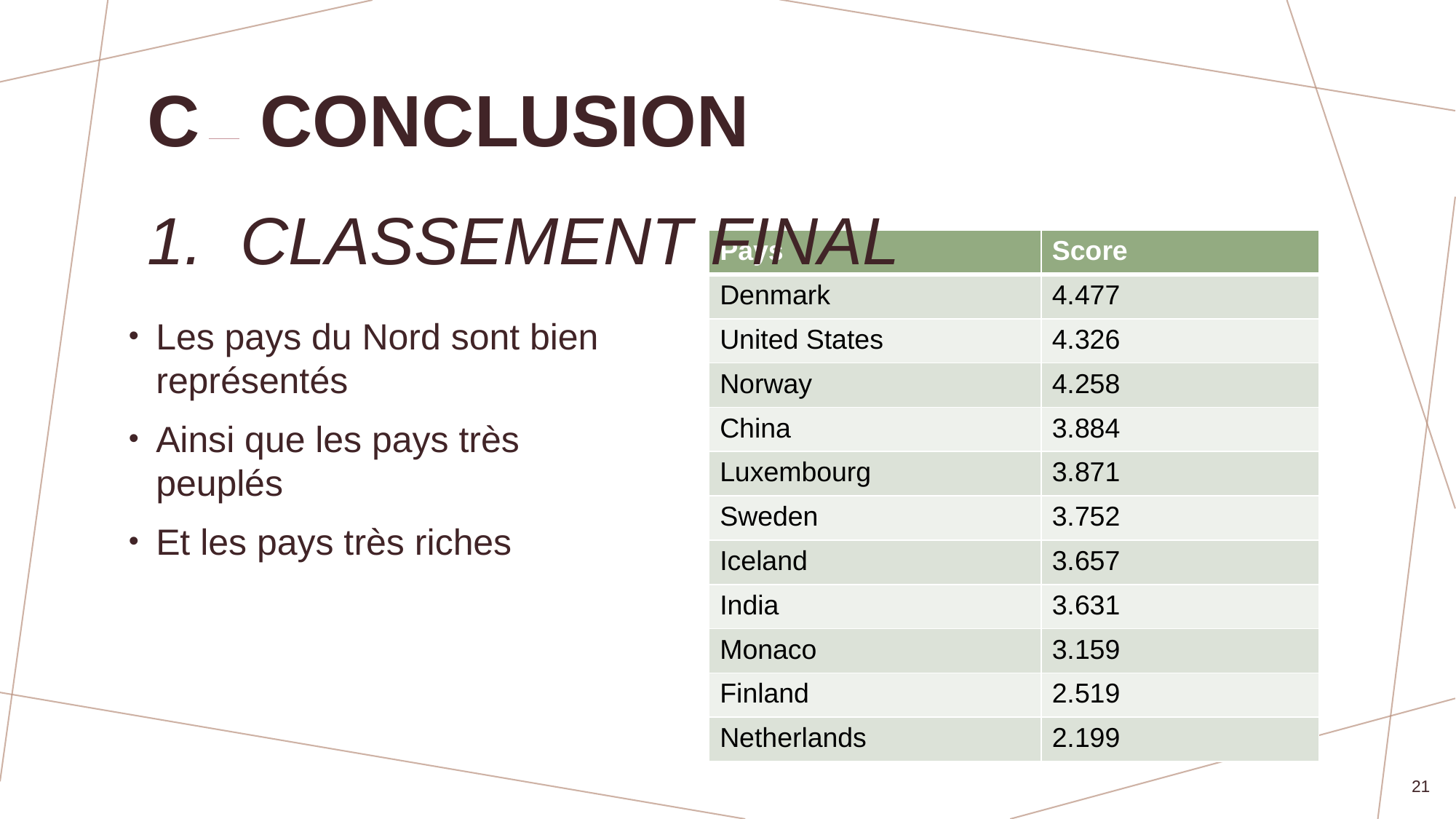

# C   Conclusion
1.  classement Final

| Pays | Score |
| --- | --- |
| Denmark | 4.477 |
| United States | 4.326 |
| Norway | 4.258 |
| China | 3.884 |
| Luxembourg | 3.871 |
| Sweden | 3.752 |
| Iceland | 3.657 |
| India | 3.631 |
| Monaco | 3.159 |
| Finland | 2.519 |
| Netherlands | 2.199 |

Les pays du Nord sont bien représentés
Ainsi que les pays très peuplés
Et les pays très riches

21